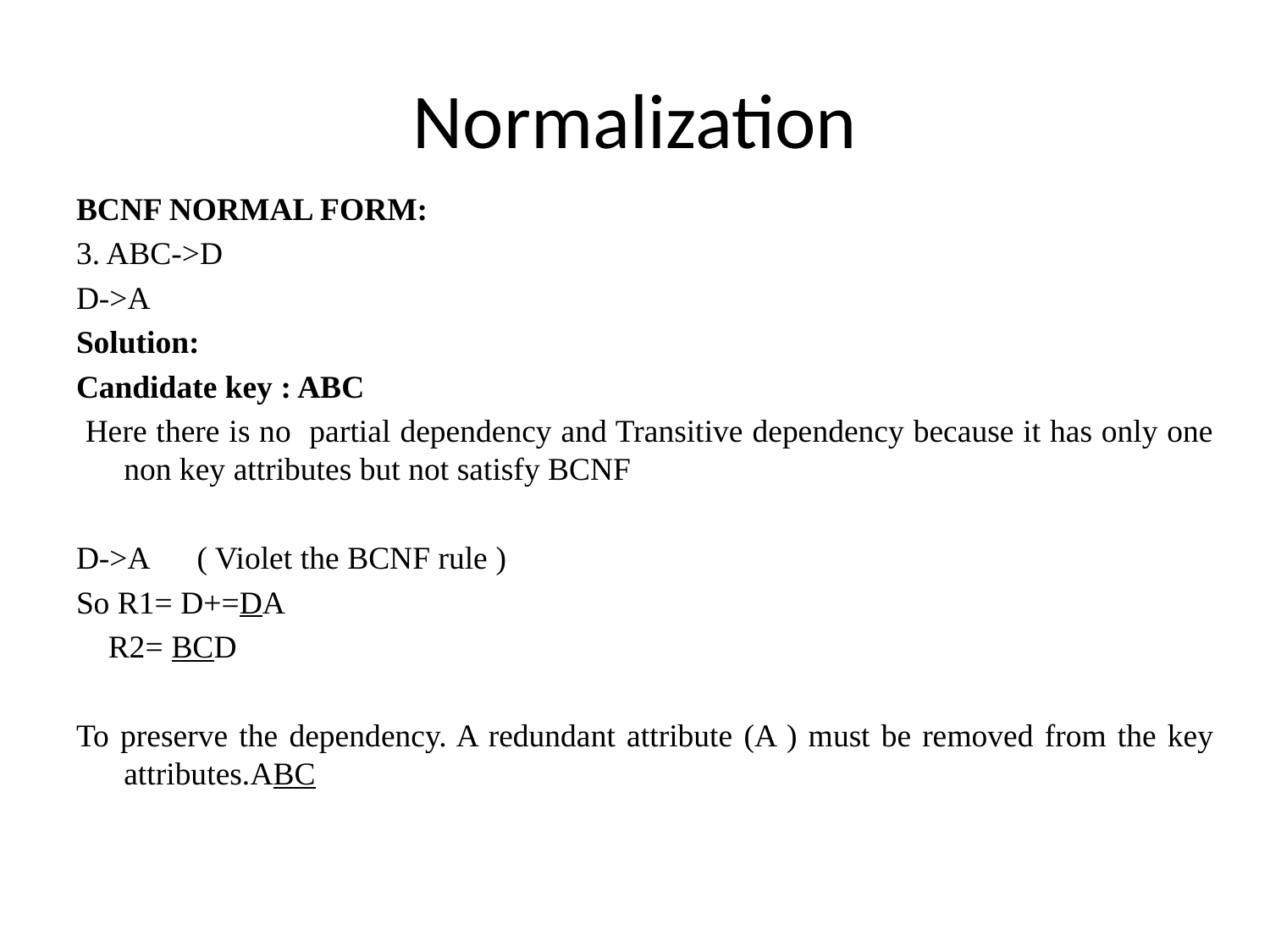

# Normalization

BCNF NORMAL FORM:
3. ABC->D
D->A
Solution:
Candidate key : ABC
 Here there is no  partial dependency and Transitive dependency because it has only one non key attributes but not satisfy BCNF

D->A      ( Violet the BCNF rule )
So R1= D+=DA
    R2= BCD

To preserve the dependency. A redundant attribute (A ) must be removed from the key attributes.ABC